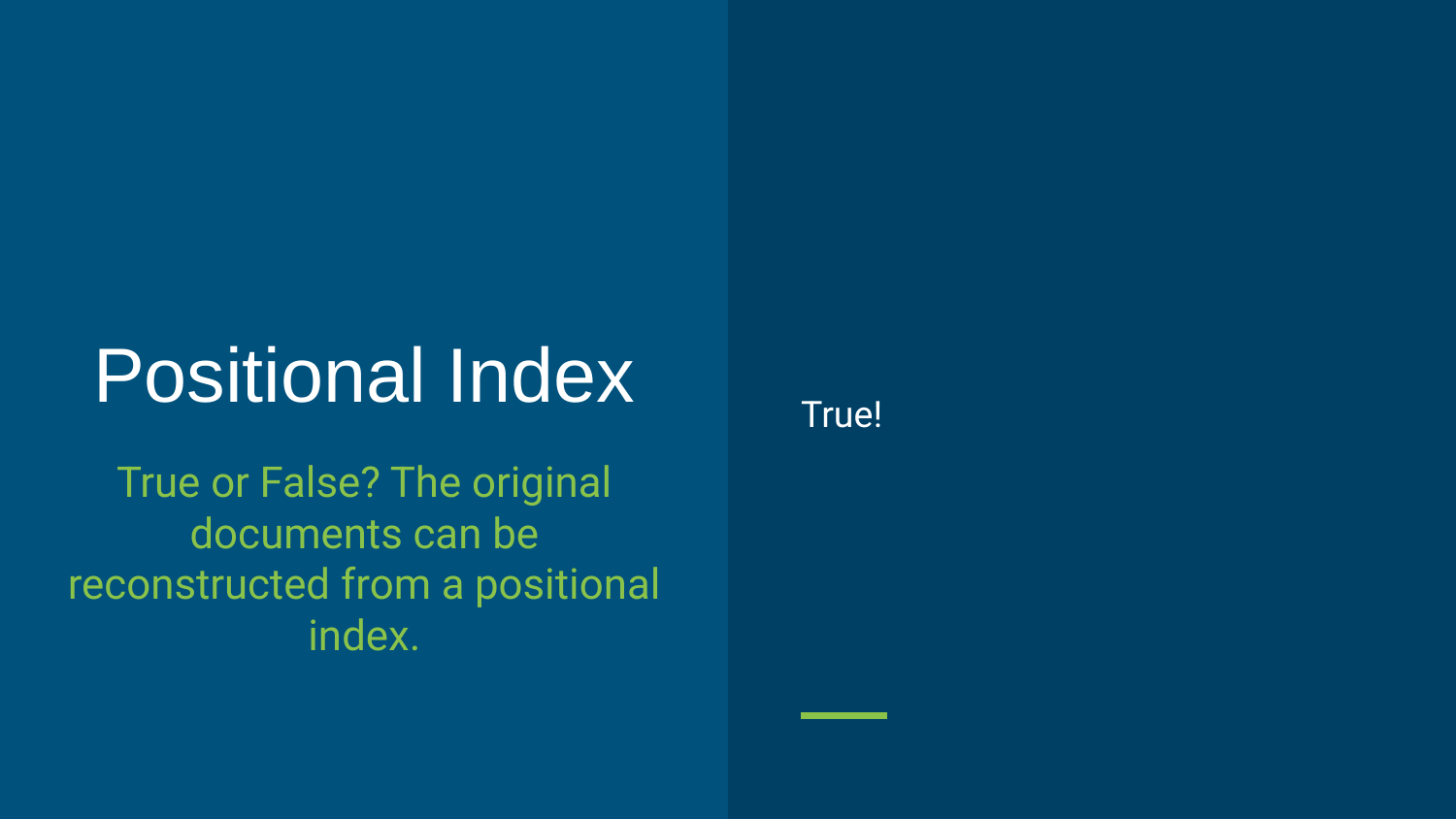

True!
# Positional Index
True or False? The original documents can be reconstructed from a positional index.